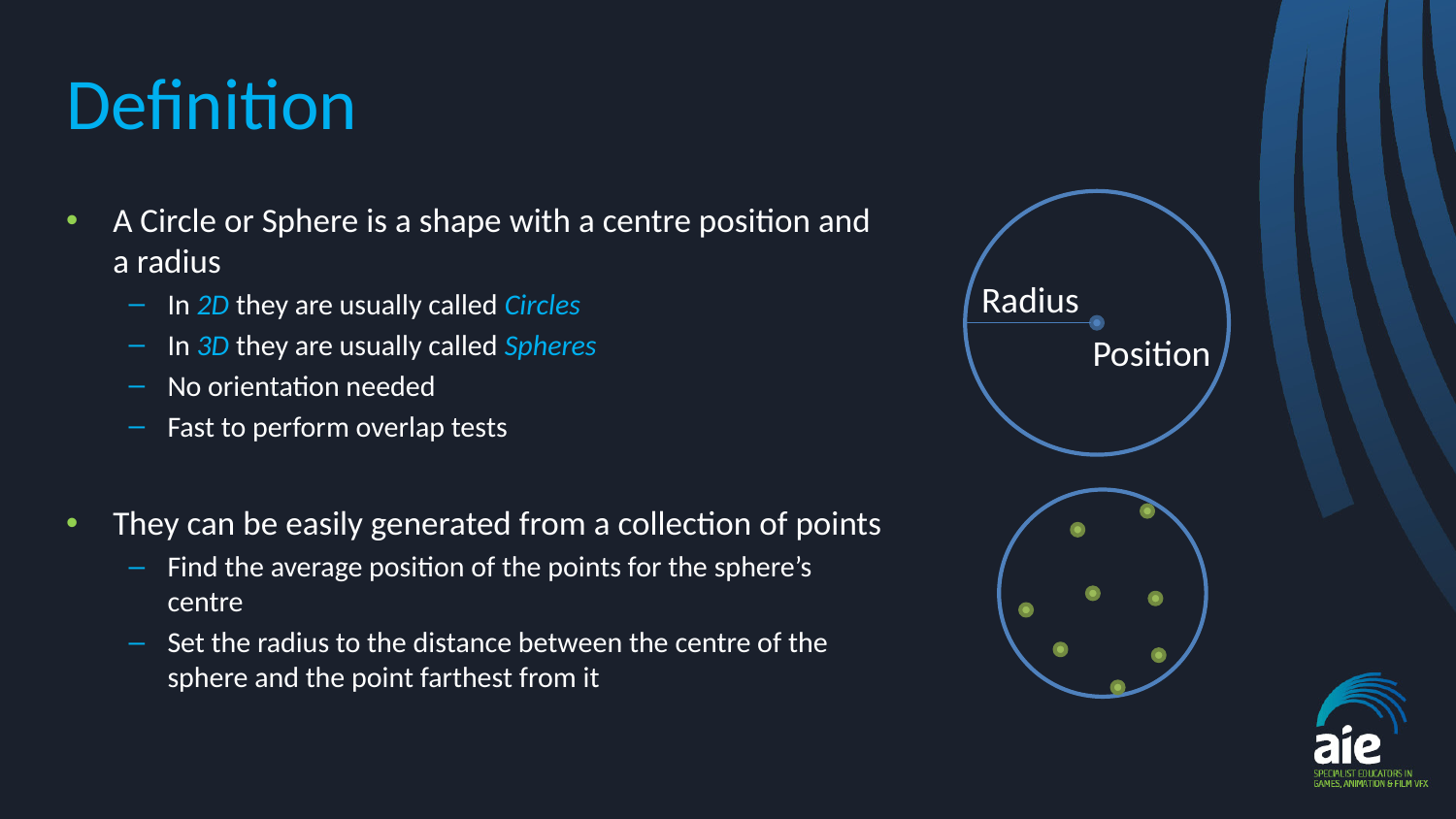

# Definition

Radius

Position
A Circle or Sphere is a shape with a centre position and a radius
In 2D they are usually called Circles
In 3D they are usually called Spheres
No orientation needed
Fast to perform overlap tests

They can be easily generated from a collection of points
Find the average position of the points for the sphere’s centre
Set the radius to the distance between the centre of the sphere and the point farthest from it